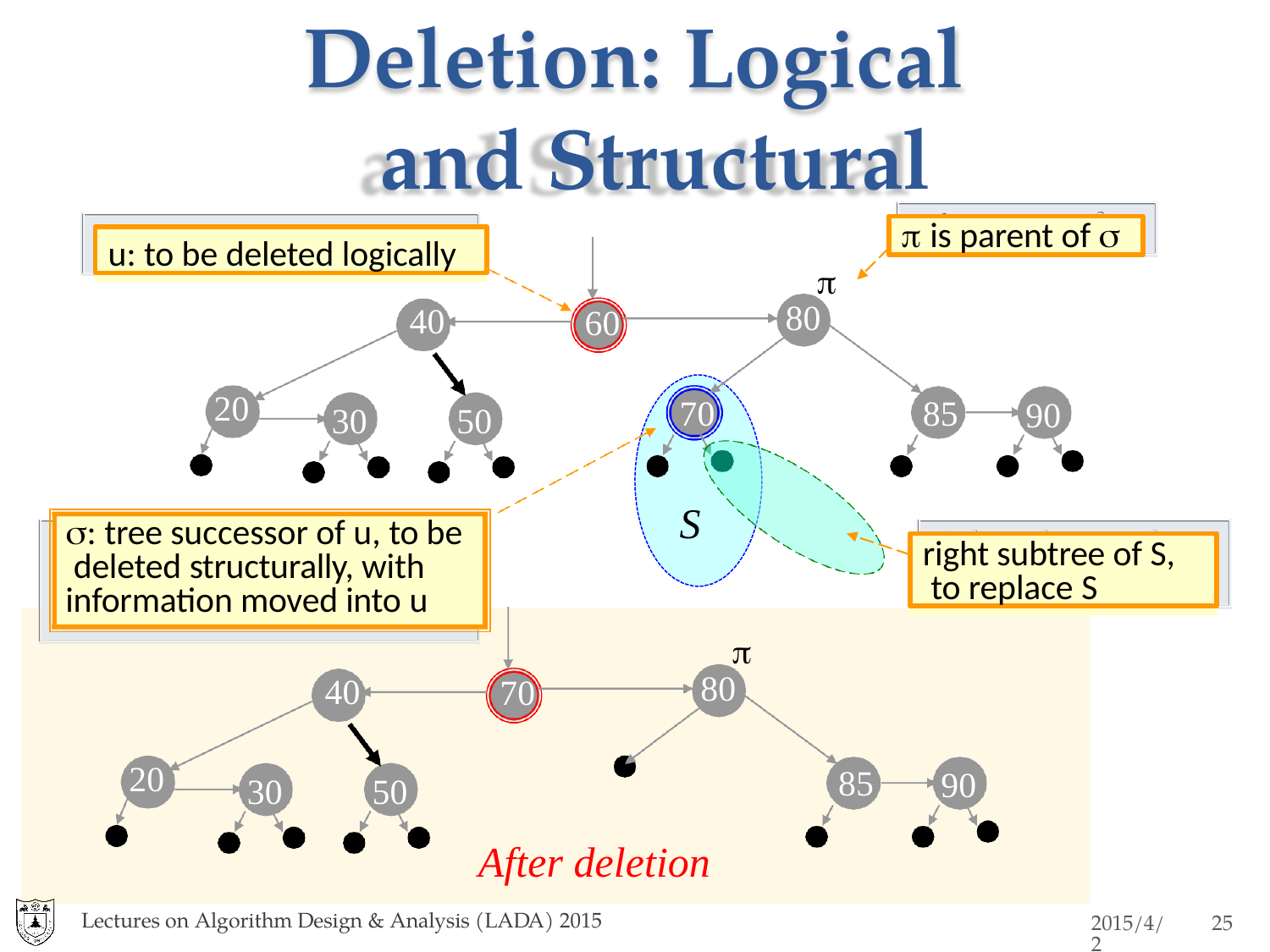

# Deletion: Logical  and Structural

π is parent of σ

u: to be deleted logically

π
80

40
60

20
70
85
90
30
50
S
σ: tree successor of u, to be  deleted structurally, with  information moved into u

right subtree of S,  to replace S

π
80
40
70
20
85
90
30
50
After deletion
Lectures on Algorithm Design & Analysis (LADA) 2015
25
2015/4/2